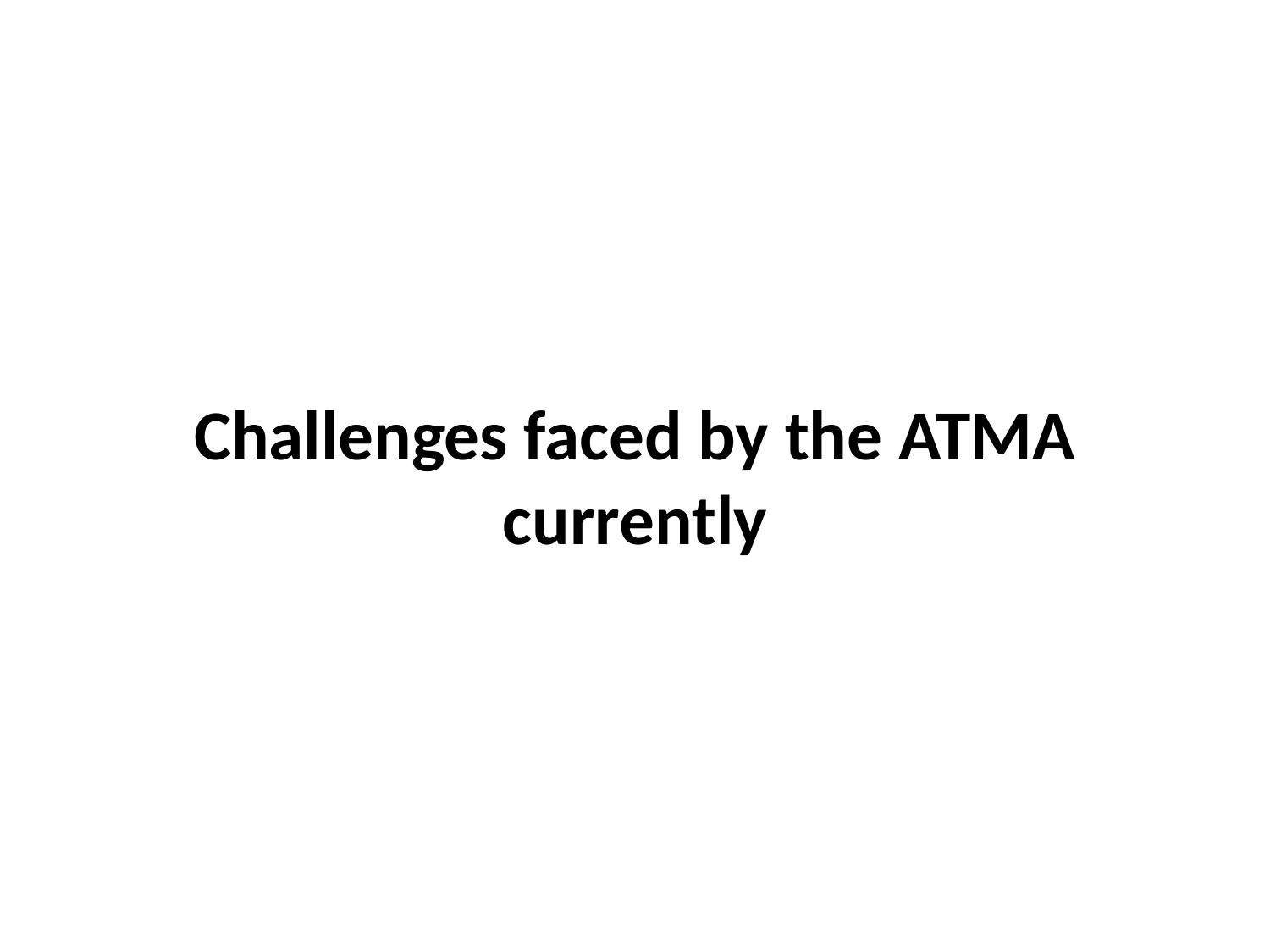

#

Challenges faced by the ATMA currently